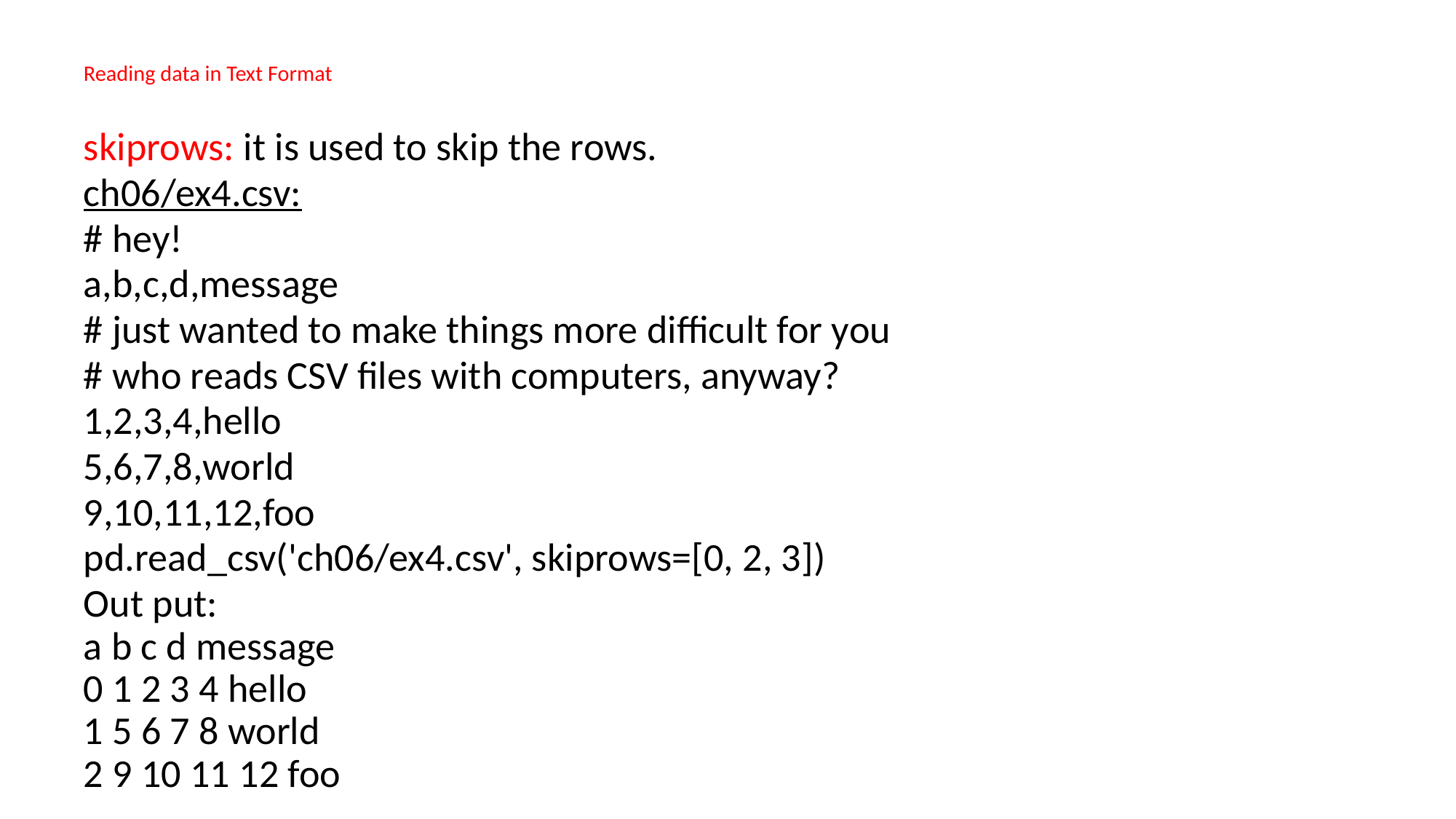

# Reading data in Text Format
skiprows: it is used to skip the rows.
ch06/ex4.csv:
# hey!
a,b,c,d,message
# just wanted to make things more difficult for you
# who reads CSV files with computers, anyway?
1,2,3,4,hello
5,6,7,8,world
9,10,11,12,foo
pd.read_csv('ch06/ex4.csv', skiprows=[0, 2, 3])
Out put:
a b c d message
0 1 2 3 4 hello
1 5 6 7 8 world
2 9 10 11 12 foo